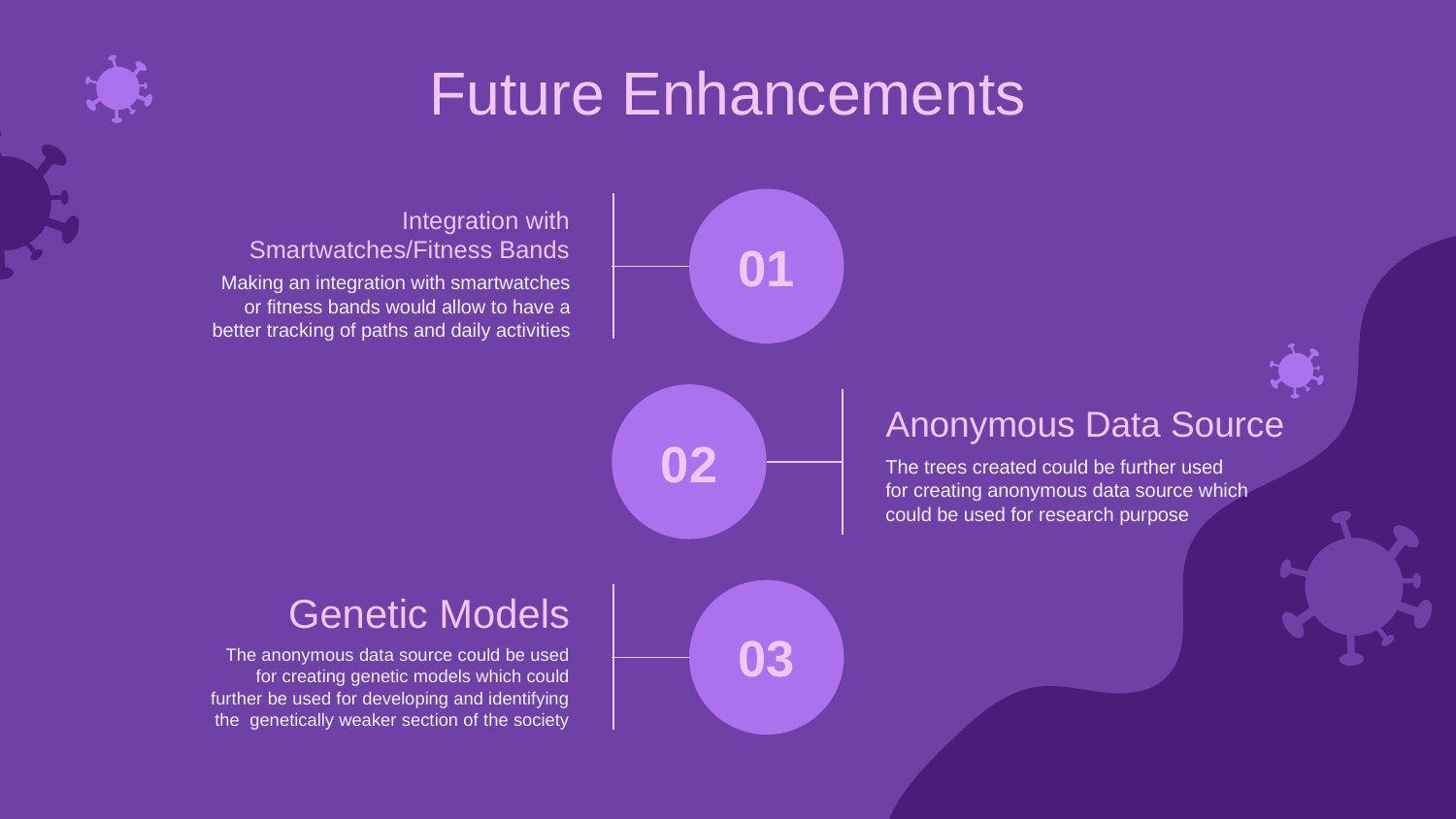

# Future Enhancements

Integration with Smartwatches/Fitness Bands
01
Making an integration with smartwatches or fitness bands would allow to have a better tracking of paths and daily activities
Anonymous Data Source

02
The trees created could be further used for creating anonymous data source which could be used for research purpose
Genetic Models

03
The anonymous data source could be used for creating genetic models which could further be used for developing and identifying the  genetically weaker section of the society